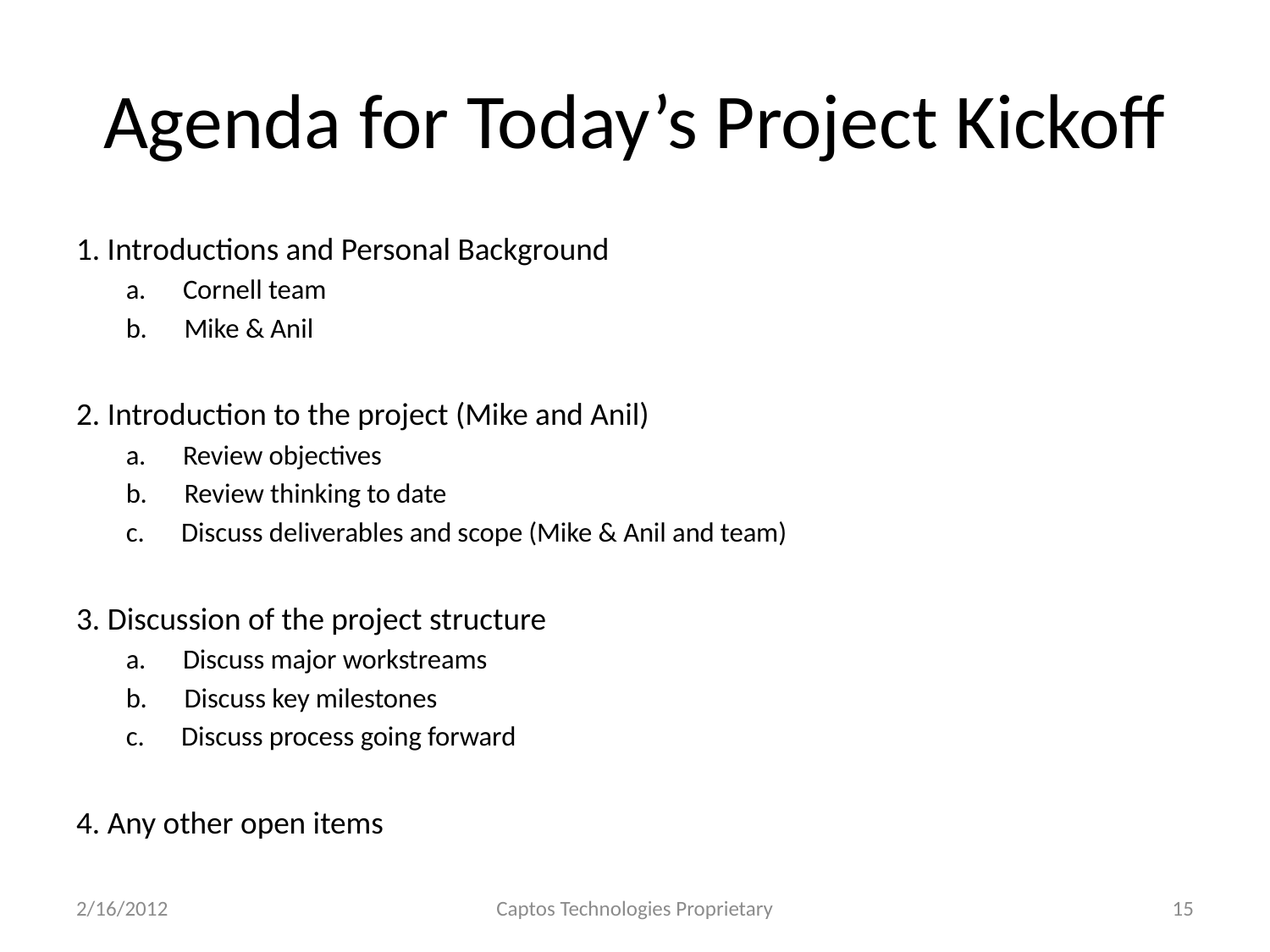

# Agenda for Today’s Project Kickoff
1. Introductions and Personal Background
a.      Cornell team
b.      Mike & Anil

2. Introduction to the project (Mike and Anil)
a.      Review objectives
b.      Review thinking to date
c.      Discuss deliverables and scope (Mike & Anil and team)

3. Discussion of the project structure
a.      Discuss major workstreams
b.      Discuss key milestones
c.      Discuss process going forward

4. Any other open items

2/16/2012
Captos Technologies Proprietary
15